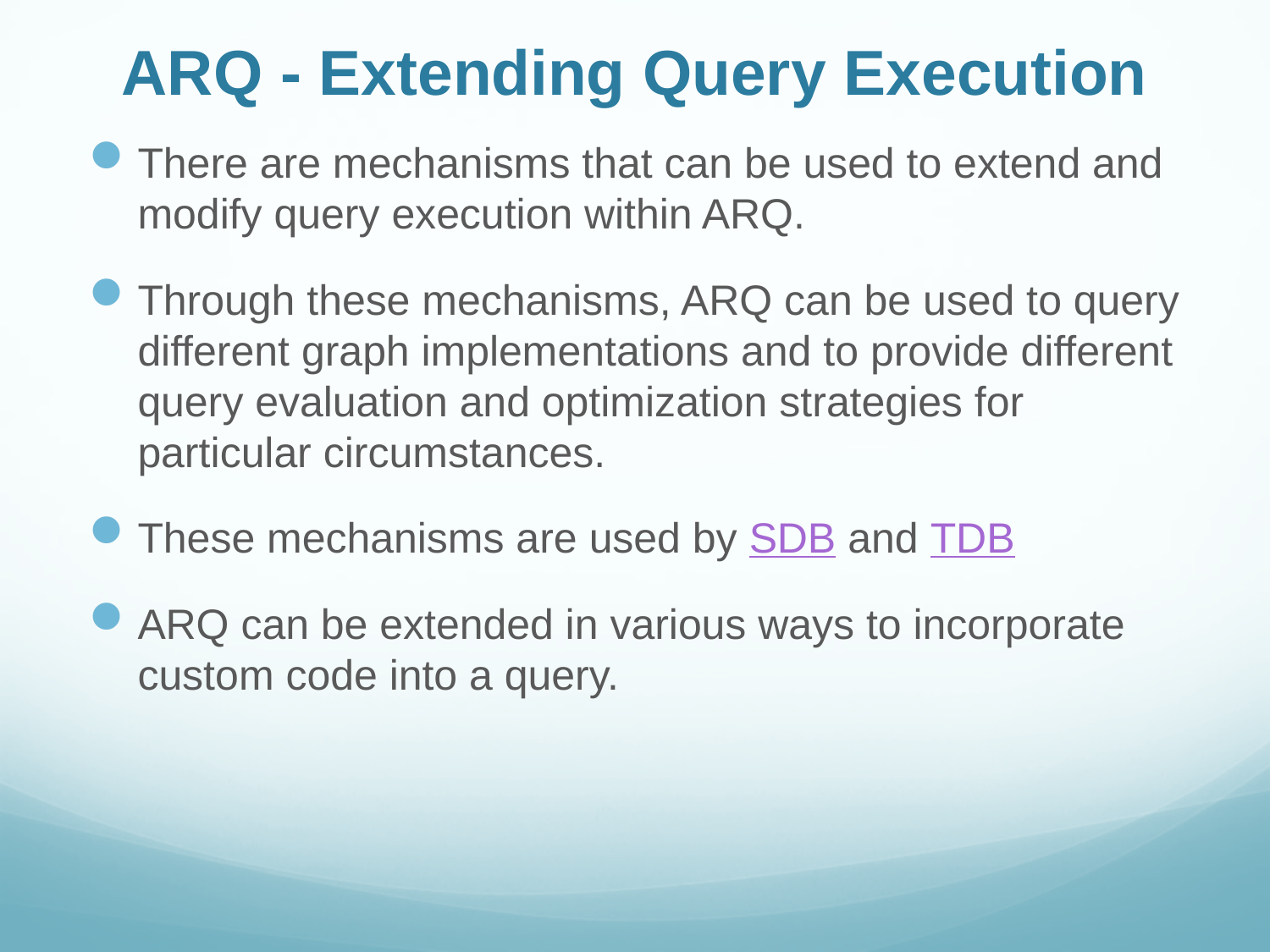

# ARQ - Extending Query Execution
There are mechanisms that can be used to extend and modify query execution within ARQ.
Through these mechanisms, ARQ can be used to query different graph implementations and to provide different query evaluation and optimization strategies for particular circumstances.
These mechanisms are used by SDB and TDB
ARQ can be extended in various ways to incorporate custom code into a query.